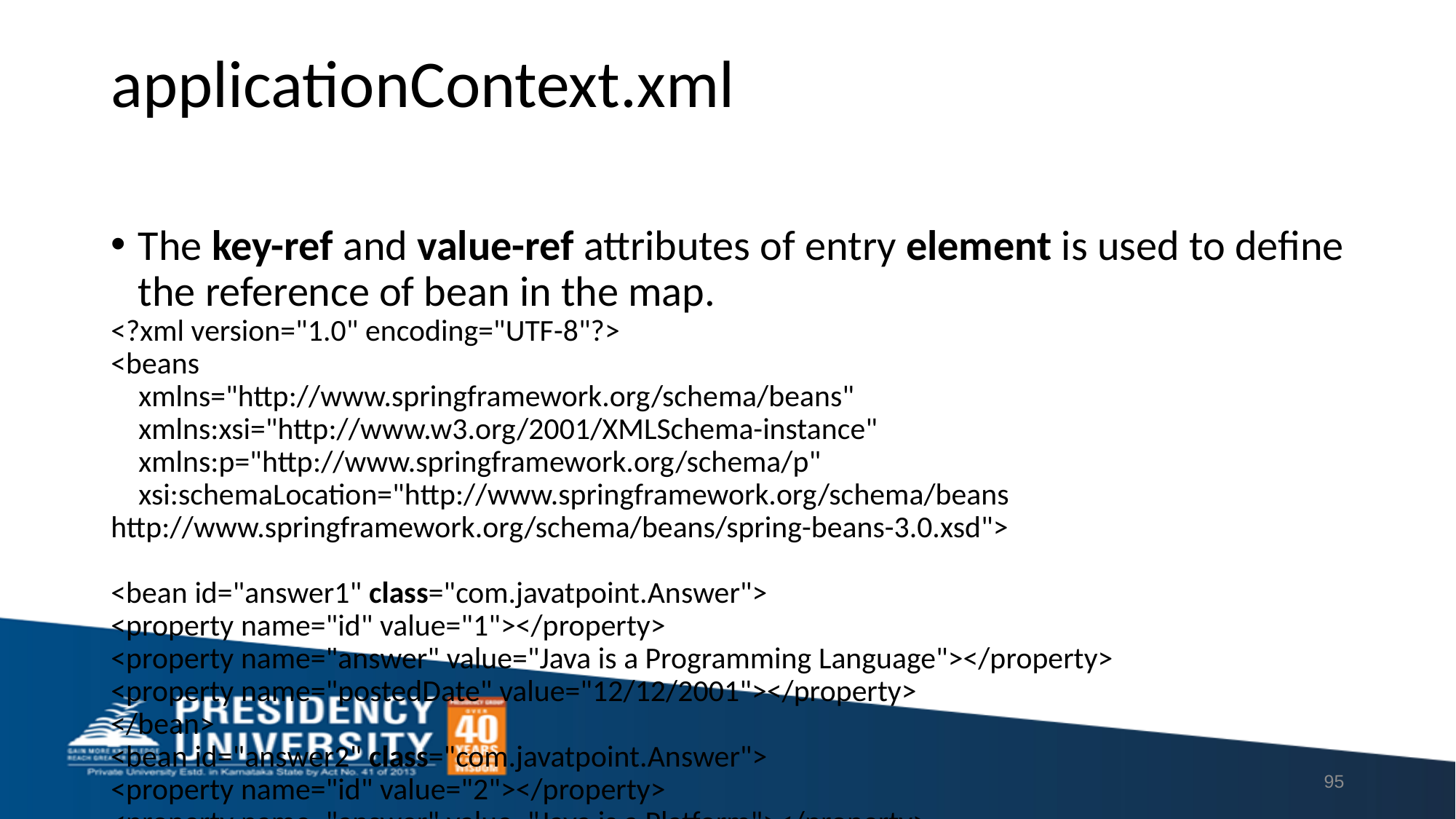

# applicationContext.xml
The key-ref and value-ref attributes of entry element is used to define the reference of bean in the map.
<?xml version="1.0" encoding="UTF-8"?>
<beans
    xmlns="http://www.springframework.org/schema/beans"
    xmlns:xsi="http://www.w3.org/2001/XMLSchema-instance"
    xmlns:p="http://www.springframework.org/schema/p"
    xsi:schemaLocation="http://www.springframework.org/schema/beans
http://www.springframework.org/schema/beans/spring-beans-3.0.xsd">

<bean id="answer1" class="com.javatpoint.Answer">
<property name="id" value="1"></property>
<property name="answer" value="Java is a Programming Language"></property>
<property name="postedDate" value="12/12/2001"></property>
</bean>
<bean id="answer2" class="com.javatpoint.Answer">
<property name="id" value="2"></property>
<property name="answer" value="Java is a Platform"></property>
<property name="postedDate" value="12/12/2003"></property>
</bean>

<bean id="user1" class="com.javatpoint.User">
<property name="id" value="1"></property>
<property name="name" value="Arun Kumar"></property>
<property name="email" value="arun@gmail.com"></property>
</bean>
<bean id="user2" class="com.javatpoint.User">
<property name="id" value="2"></property>
<property name="name" value="Varun Kumar"></property>
<property name="email" value="Varun@gmail.com"></property>
</bean>

<bean id="q" class="com.javatpoint.Question">
<property name="id" value="1"></property>
<property name="name" value="What is Java?"></property>
<property name="answers">
<map>
<entry key-ref="answer1" value-ref="user1"></entry>
<entry key-ref="answer2" value-ref="user2"></entry>
</map>
</property>
</bean>

</beans>

95